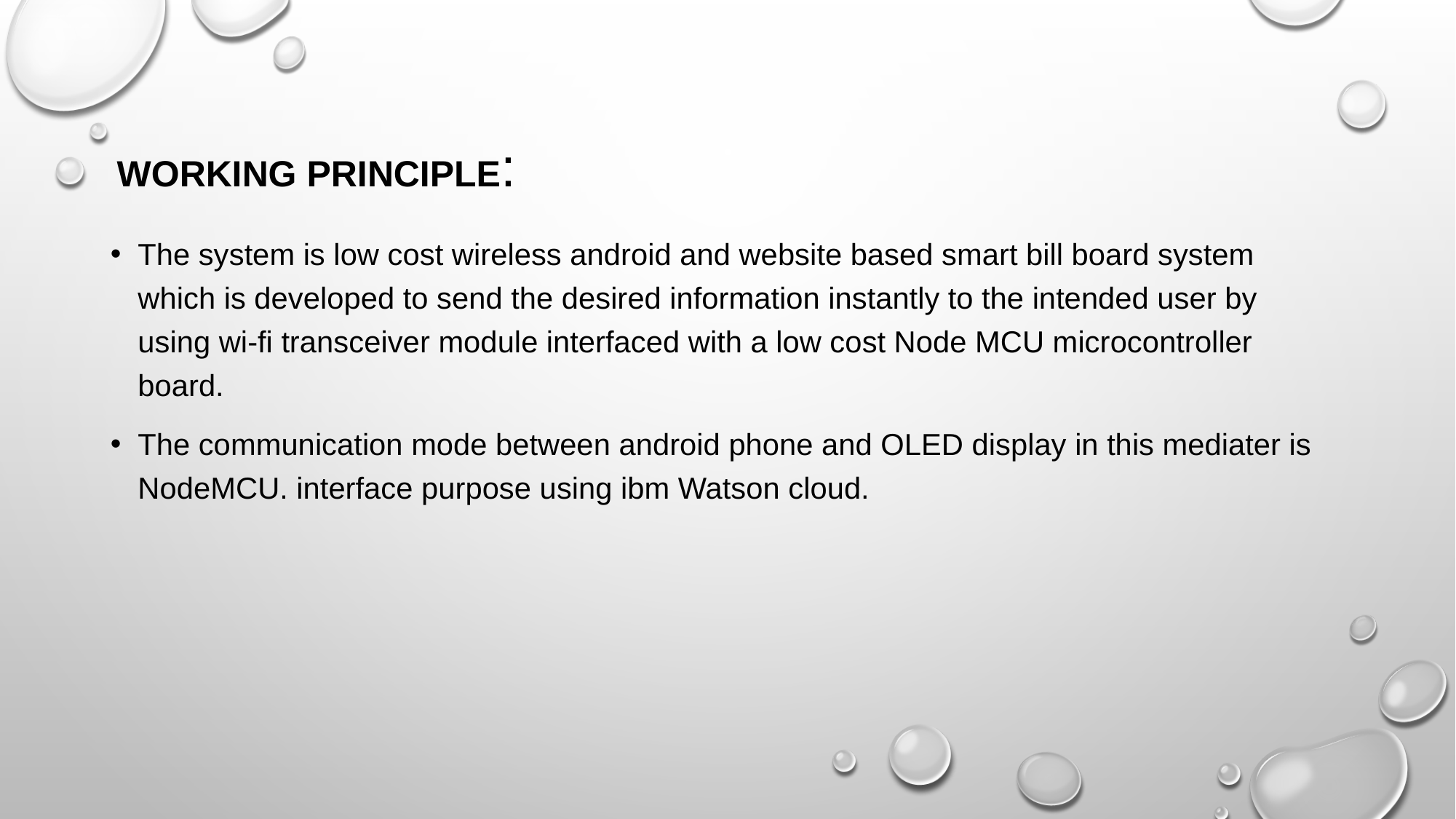

# Working principle:
The system is low cost wireless android and website based smart bill board system which is developed to send the desired information instantly to the intended user by using wi-fi transceiver module interfaced with a low cost Node MCU microcontroller board.
The communication mode between android phone and OLED display in this mediater is NodeMCU. interface purpose using ibm Watson cloud.